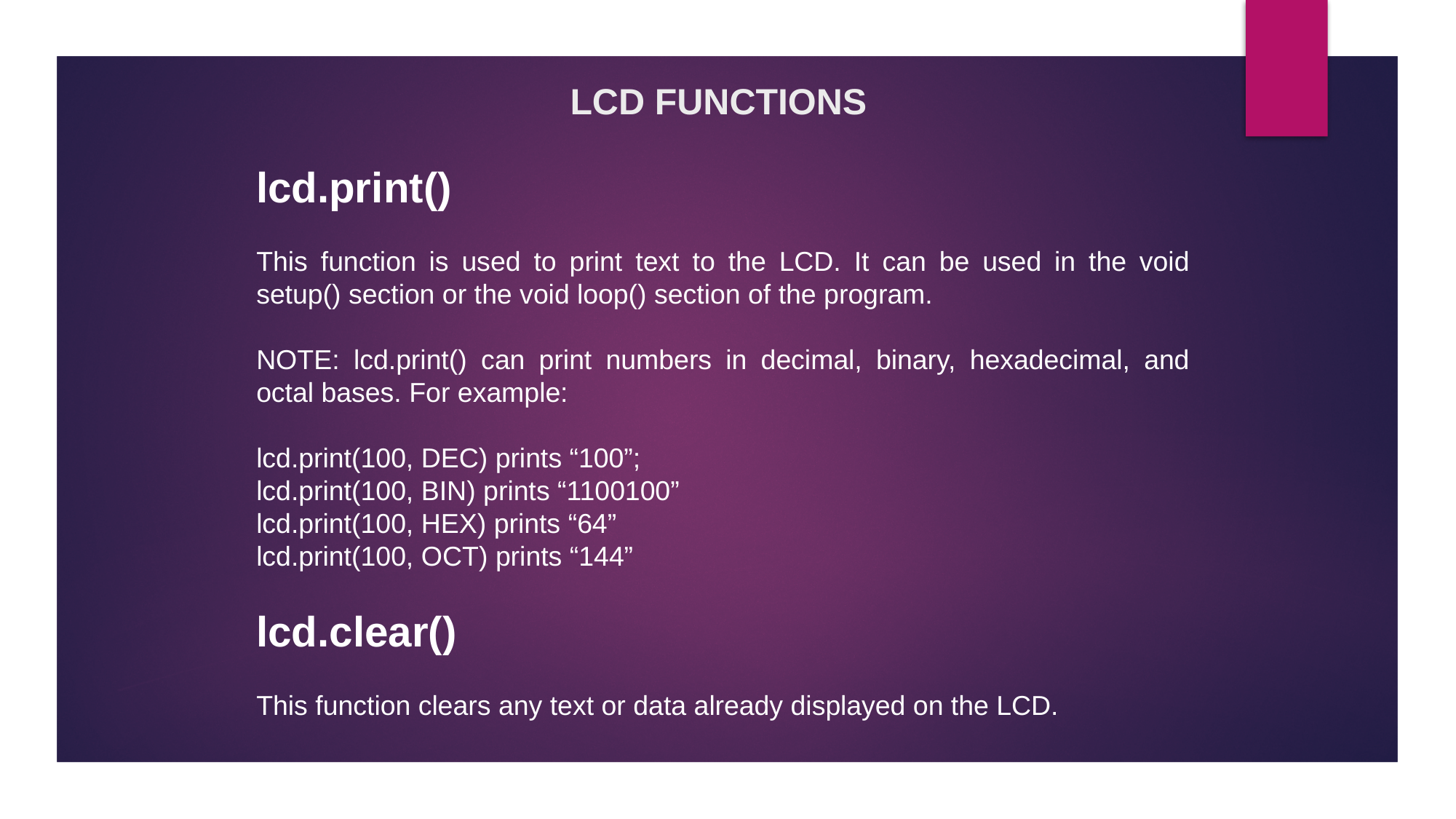

# LCD FUNCTIONS
lcd.print()

This function is used to print text to the LCD. It can be used in the void setup() section or the void loop() section of the program.

NOTE: lcd.print() can print numbers in decimal, binary, hexadecimal, and octal bases. For example:

lcd.print(100, DEC) prints “100”;
lcd.print(100, BIN) prints “1100100”
lcd.print(100, HEX) prints “64”
lcd.print(100, OCT) prints “144”

lcd.clear()

This function clears any text or data already displayed on the LCD.